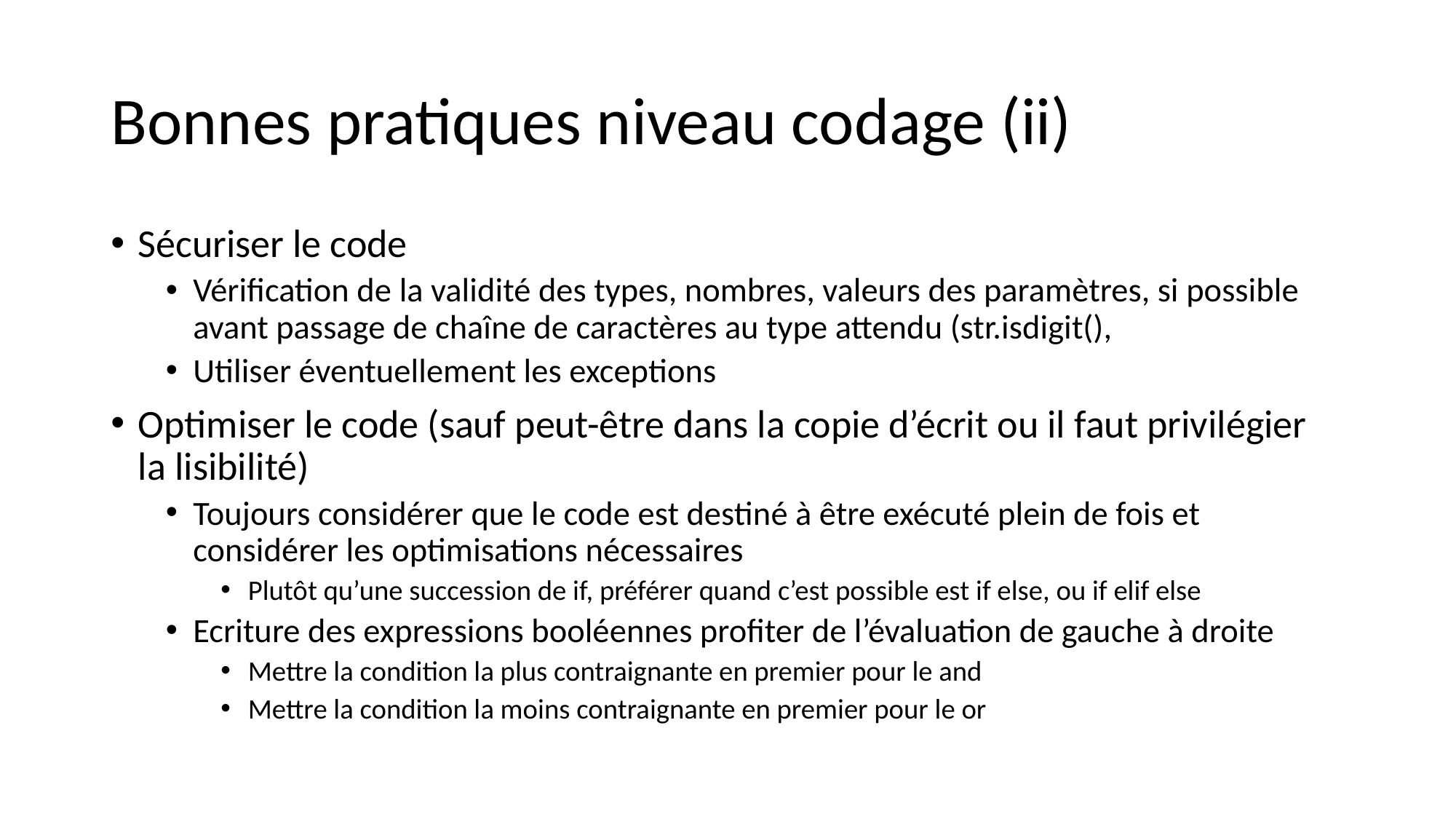

# Bonnes pratiques niveau codage (ii)
Sécuriser le code
Vérification de la validité des types, nombres, valeurs des paramètres, si possible avant passage de chaîne de caractères au type attendu (str.isdigit(),
Utiliser éventuellement les exceptions
Optimiser le code (sauf peut-être dans la copie d’écrit ou il faut privilégier la lisibilité)
Toujours considérer que le code est destiné à être exécuté plein de fois et considérer les optimisations nécessaires
Plutôt qu’une succession de if, préférer quand c’est possible est if else, ou if elif else
Ecriture des expressions booléennes profiter de l’évaluation de gauche à droite
Mettre la condition la plus contraignante en premier pour le and
Mettre la condition la moins contraignante en premier pour le or